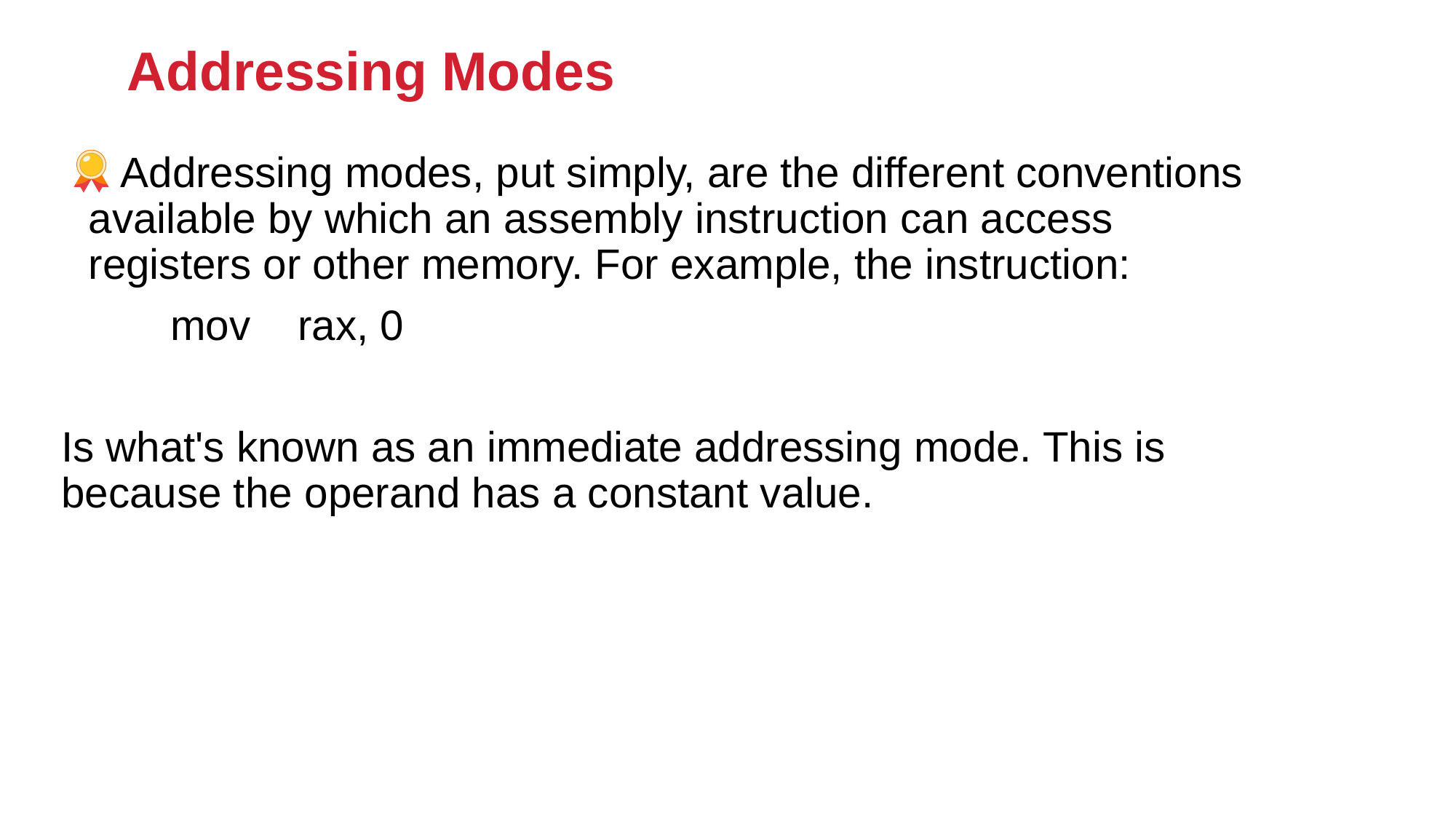

Addressing Modes
Addressing modes, put simply, are the different conventions available by which an assembly instruction can access registers or other memory. For example, the instruction:
	mov    rax, 0

Is what's known as an immediate addressing mode. This is because the operand has a constant value.